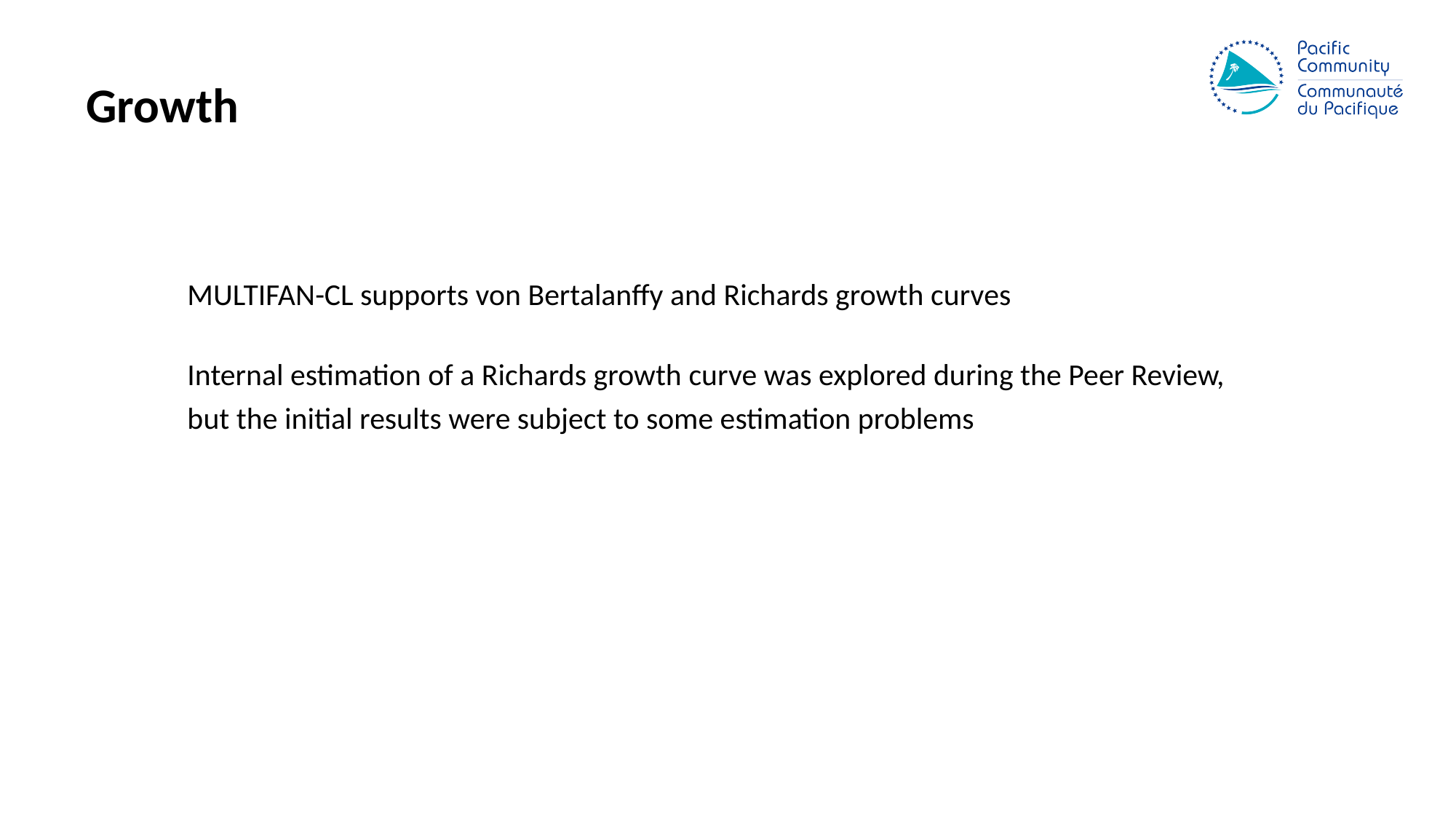

# Growth
MULTIFAN-CL supports von Bertalanffy and Richards growth curves
Internal estimation of a Richards growth curve was explored during the Peer Review,
but the initial results were subject to some estimation problems